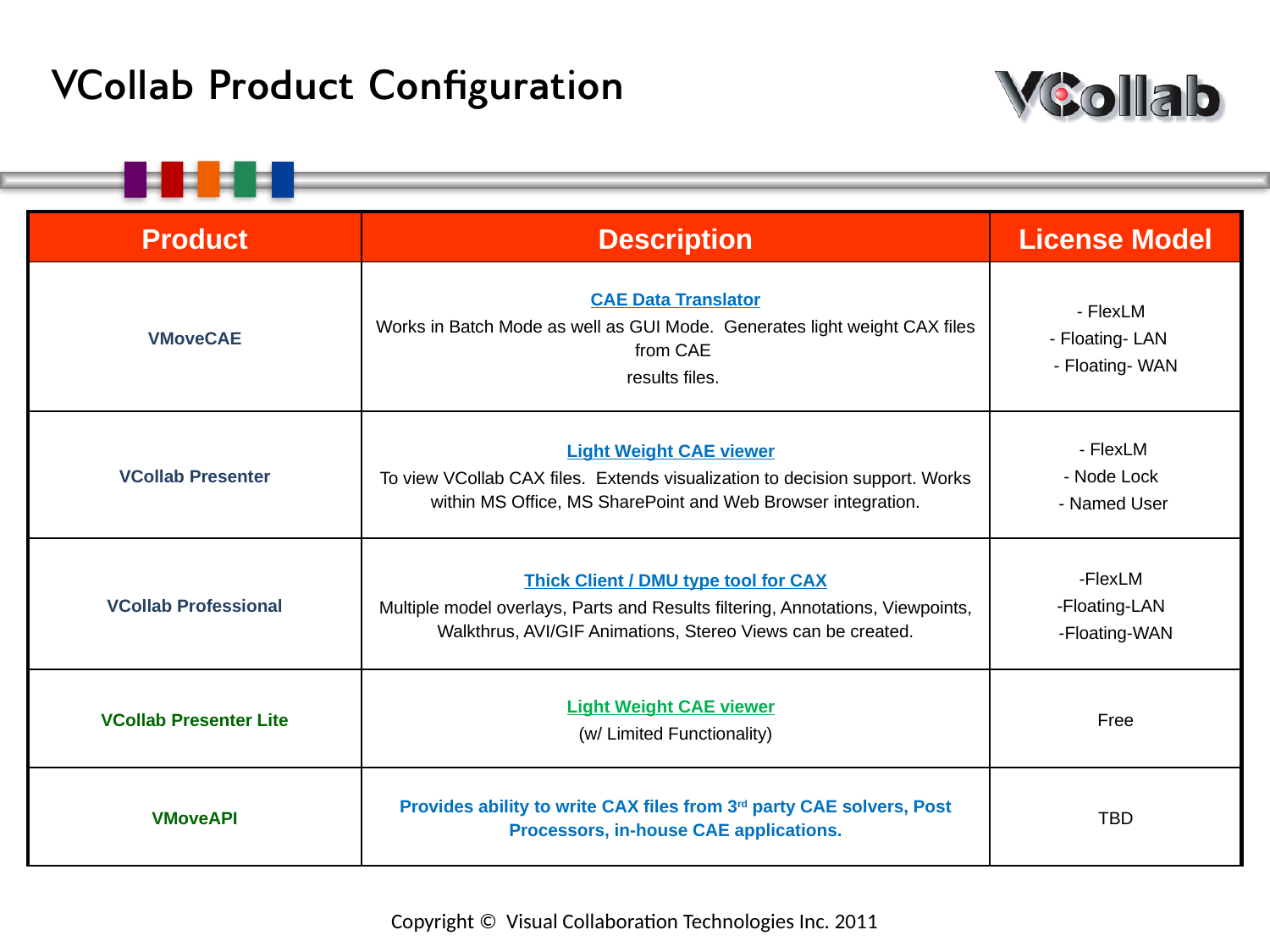

VCollab Product Configuration
| Product | Description | License Model |
| --- | --- | --- |
| VMoveCAE | CAE Data Translator Works in Batch Mode as well as GUI Mode. Generates light weight CAX files from CAE results files. | - FlexLM - Floating- LAN - Floating- WAN |
| VCollab Presenter | Light Weight CAE viewer To view VCollab CAX files. Extends visualization to decision support. Works within MS Office, MS SharePoint and Web Browser integration. | - FlexLM - Node Lock - Named User |
| VCollab Professional | Thick Client / DMU type tool for CAX Multiple model overlays, Parts and Results filtering, Annotations, Viewpoints, Walkthrus, AVI/GIF Animations, Stereo Views can be created. | -FlexLM -Floating-LAN -Floating-WAN |
| VCollab Presenter Lite | Light Weight CAE viewer (w/ Limited Functionality) | Free |
| VMoveAPI | Provides ability to write CAX files from 3rd party CAE solvers, Post Processors, in-house CAE applications. | TBD |